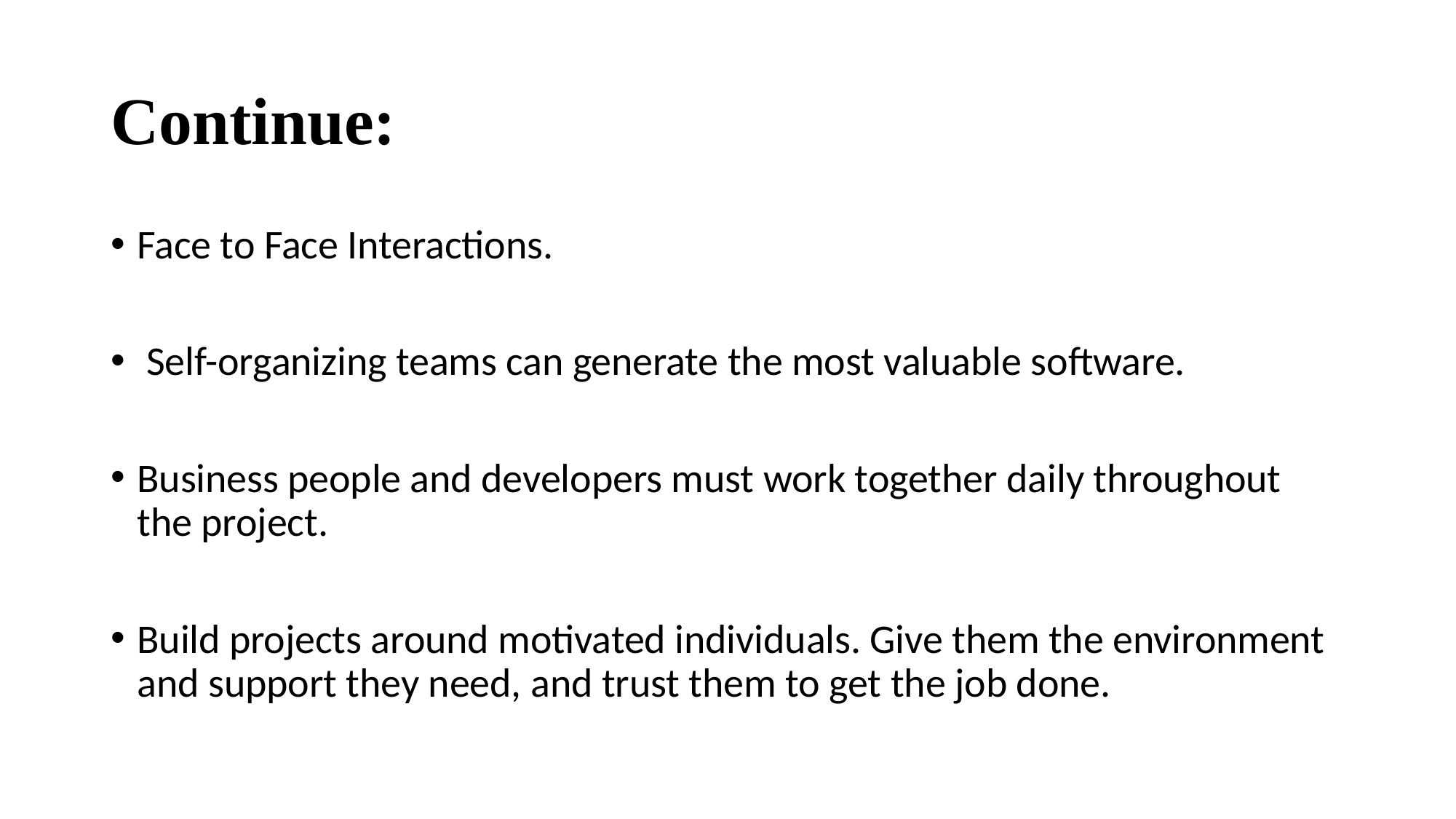

# Continue:
Face to Face Interactions.

 Self-organizing teams can generate the most valuable software.

Business people and developers must work together daily throughout the project.

Build projects around motivated individuals. Give them the environment and support they need, and trust them to get the job done.